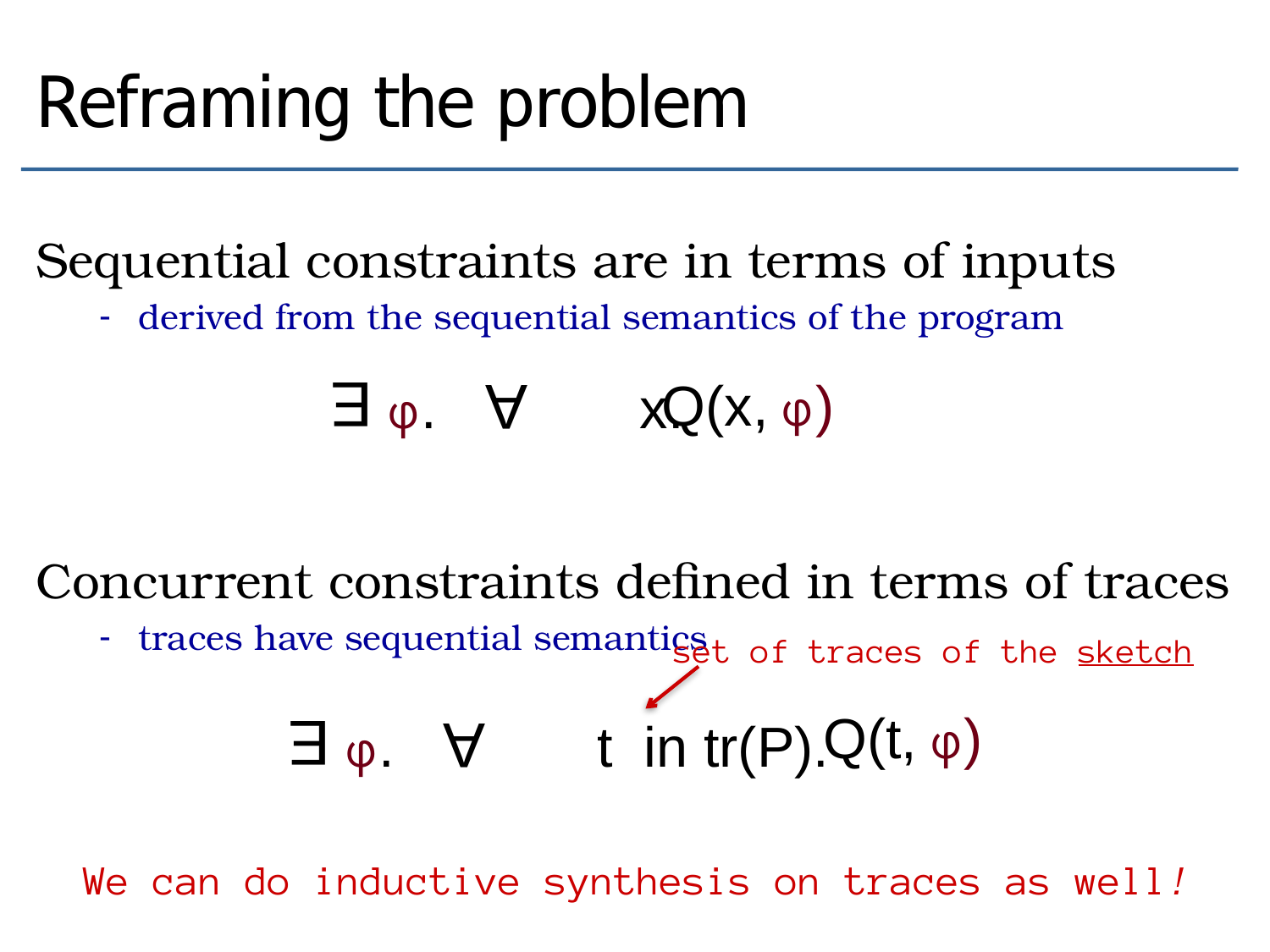

# Reframing the problem
Sequential constraints are in terms of inputs
derived from the sequential semantics of the program

Concurrent constraints defined in terms of traces
traces have sequential semantics
 E
A
φ.             x.
Q(x, φ)
set of traces of the sketch
 E
A
φ.             t  in tr(P).
             Q(t, φ)
We can do inductive synthesis on traces as well!